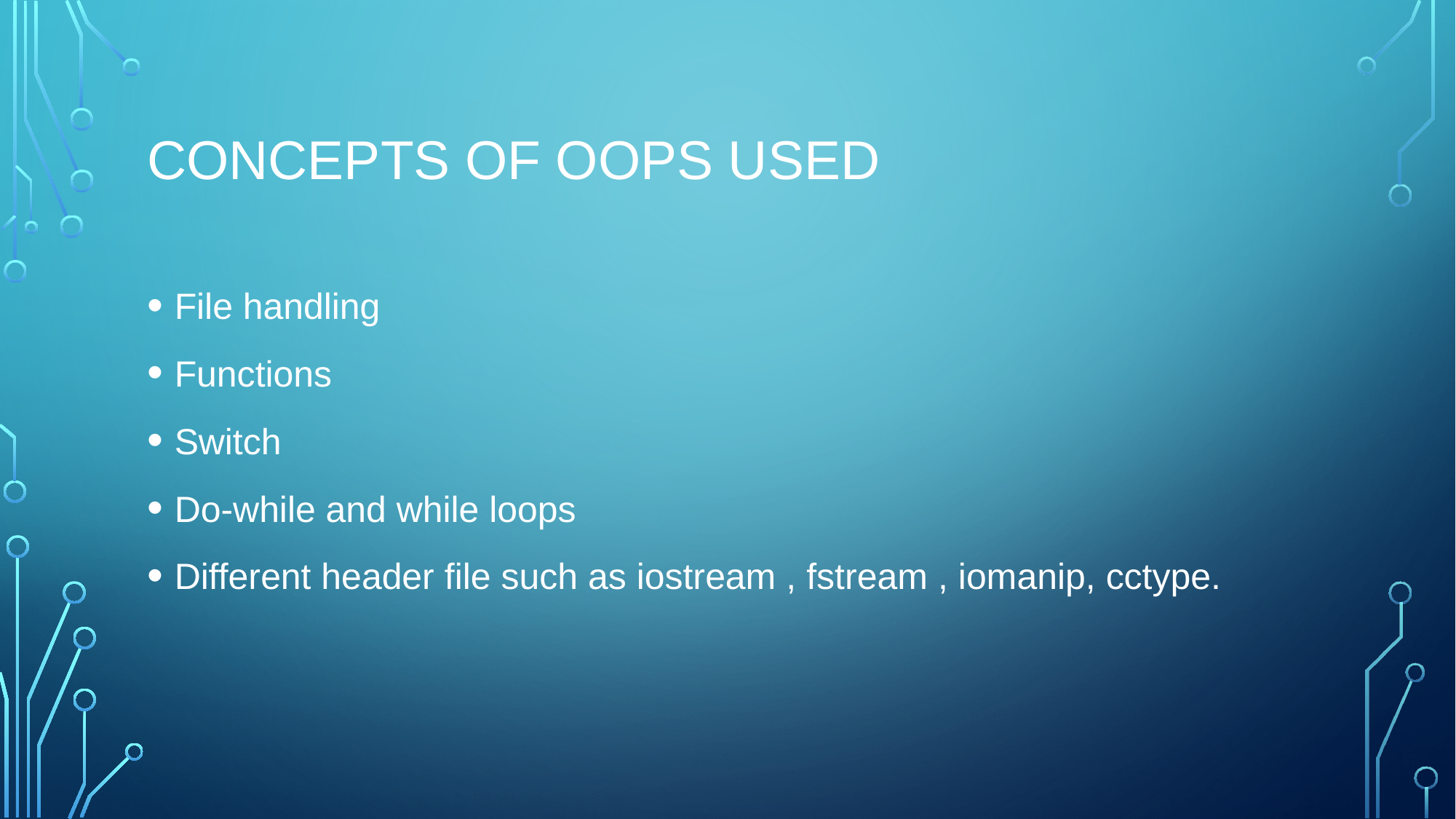

# Concepts of oops used
File handling
Functions
Switch
Do-while and while loops
Different header file such as iostream , fstream , iomanip, cctype.